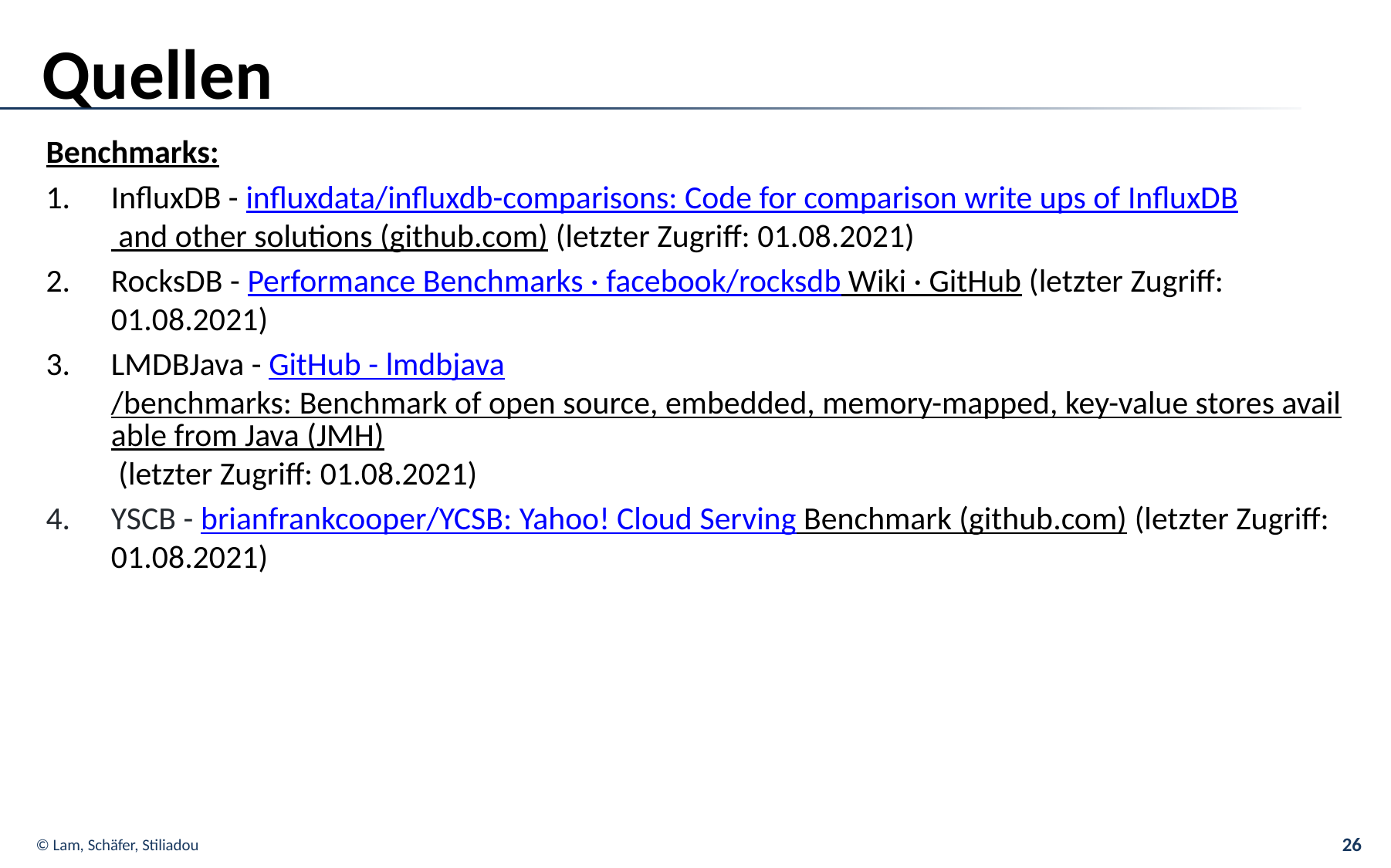

# Quellen
Benchmarks:
InfluxDB - influxdata/influxdb-comparisons: Code for comparison write ups of InfluxDB and other solutions (github.com) (letzter Zugriff: 01.08.2021)
RocksDB - Performance Benchmarks · facebook/rocksdb Wiki · GitHub (letzter Zugriff: 01.08.2021)
LMDBJava - GitHub - lmdbjava/benchmarks: Benchmark of open source, embedded, memory-mapped, key-value stores available from Java (JMH) (letzter Zugriff: 01.08.2021)
YSCB - brianfrankcooper/YCSB: Yahoo! Cloud Serving Benchmark (github.com) (letzter Zugriff: 01.08.2021)